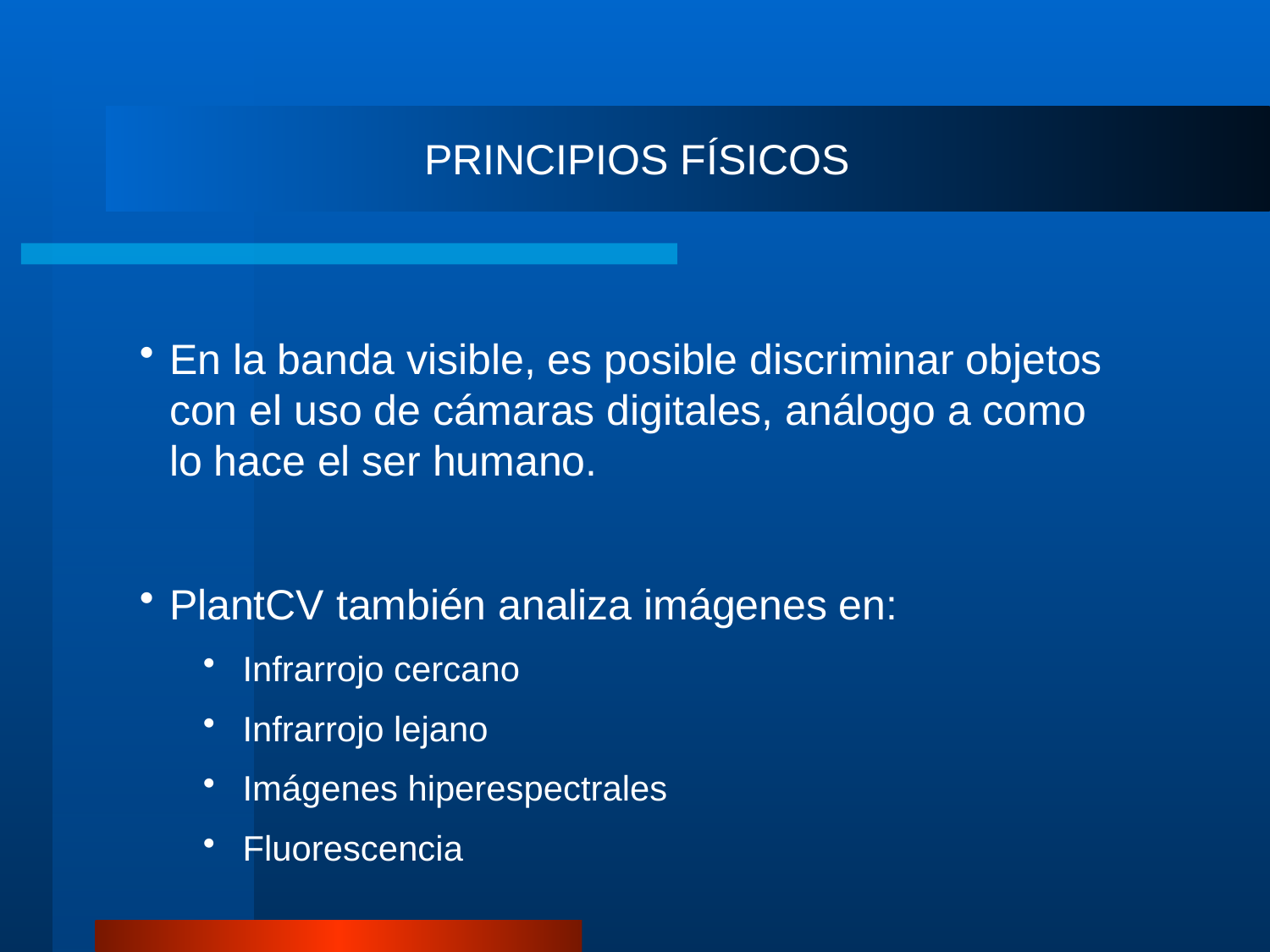

PRINCIPIOS FÍSICOS
En la banda visible, es posible discriminar objetos con el uso de cámaras digitales, análogo a como lo hace el ser humano.

PlantCV también analiza imágenes en:
Infrarrojo cercano
Infrarrojo lejano
Imágenes hiperespectrales
Fluorescencia